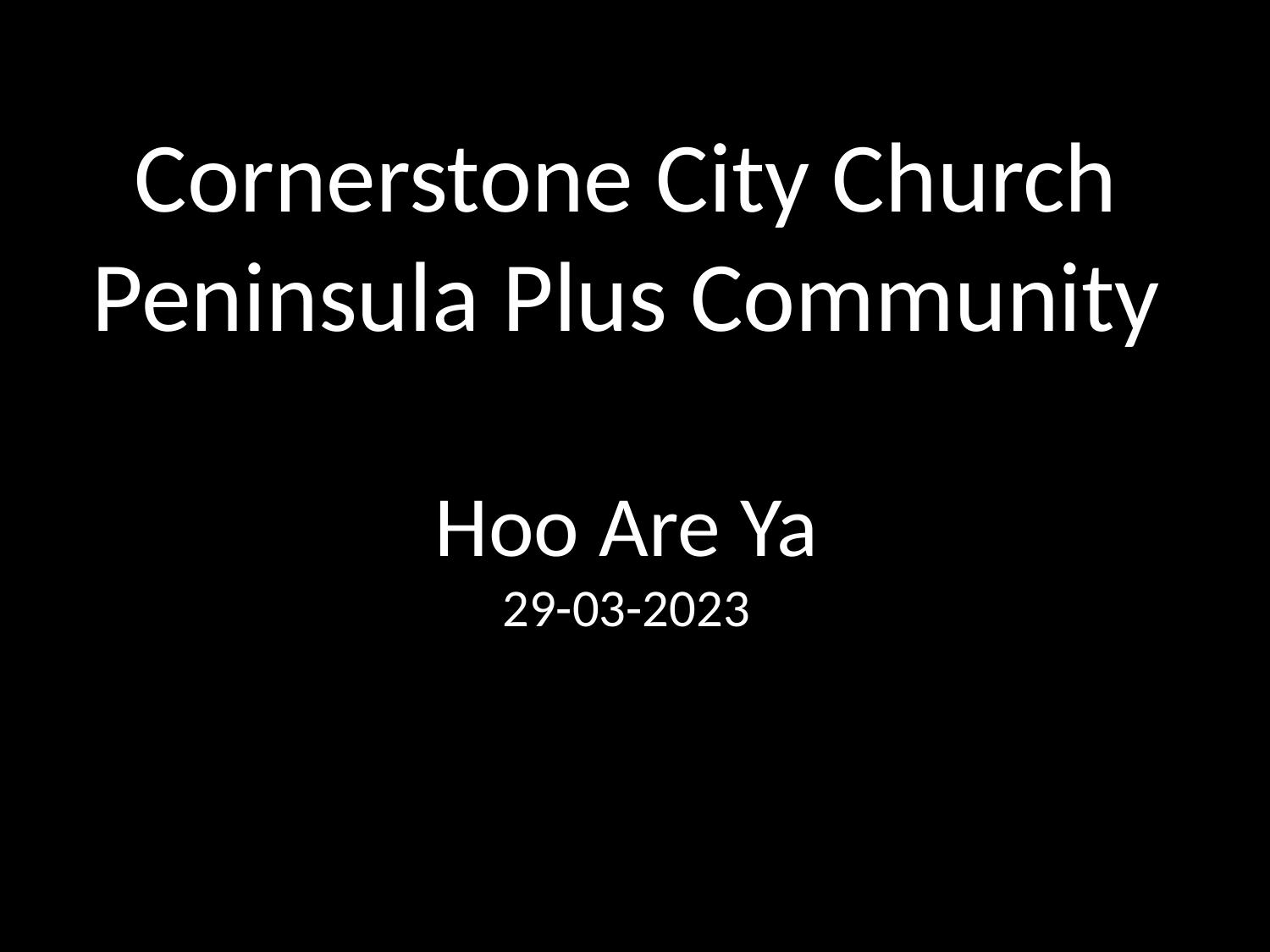

Cornerstone City Church
Peninsula Plus Community
Hoo Are Ya
29-03-2023